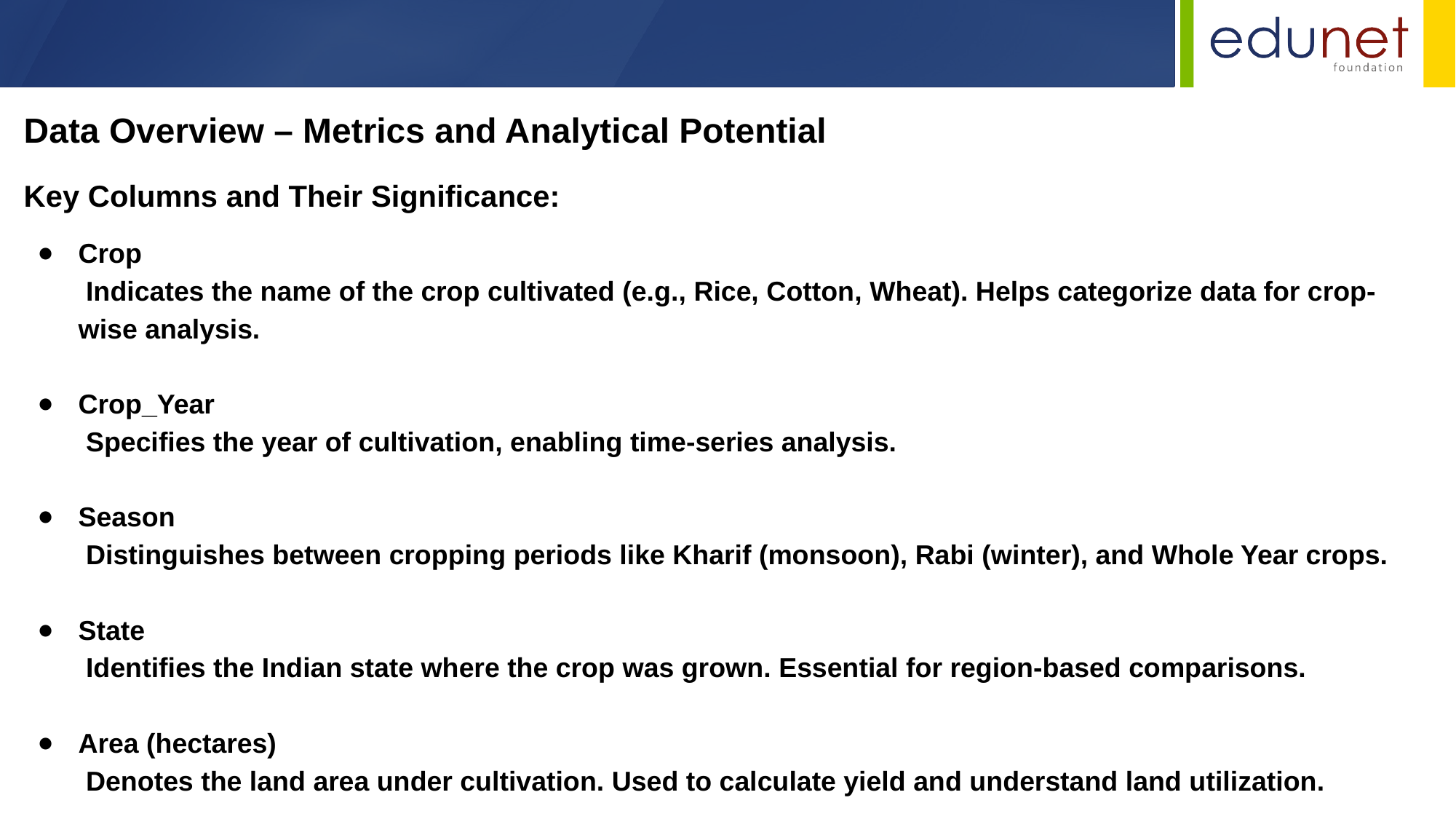

Data Overview – Metrics and Analytical Potential
Key Columns and Their Significance:
Crop
 Indicates the name of the crop cultivated (e.g., Rice, Cotton, Wheat). Helps categorize data for crop-wise analysis.
Crop_Year
 Specifies the year of cultivation, enabling time-series analysis.
Season
 Distinguishes between cropping periods like Kharif (monsoon), Rabi (winter), and Whole Year crops.
State
 Identifies the Indian state where the crop was grown. Essential for region-based comparisons.
Area (hectares)
 Denotes the land area under cultivation. Used to calculate yield and understand land utilization.